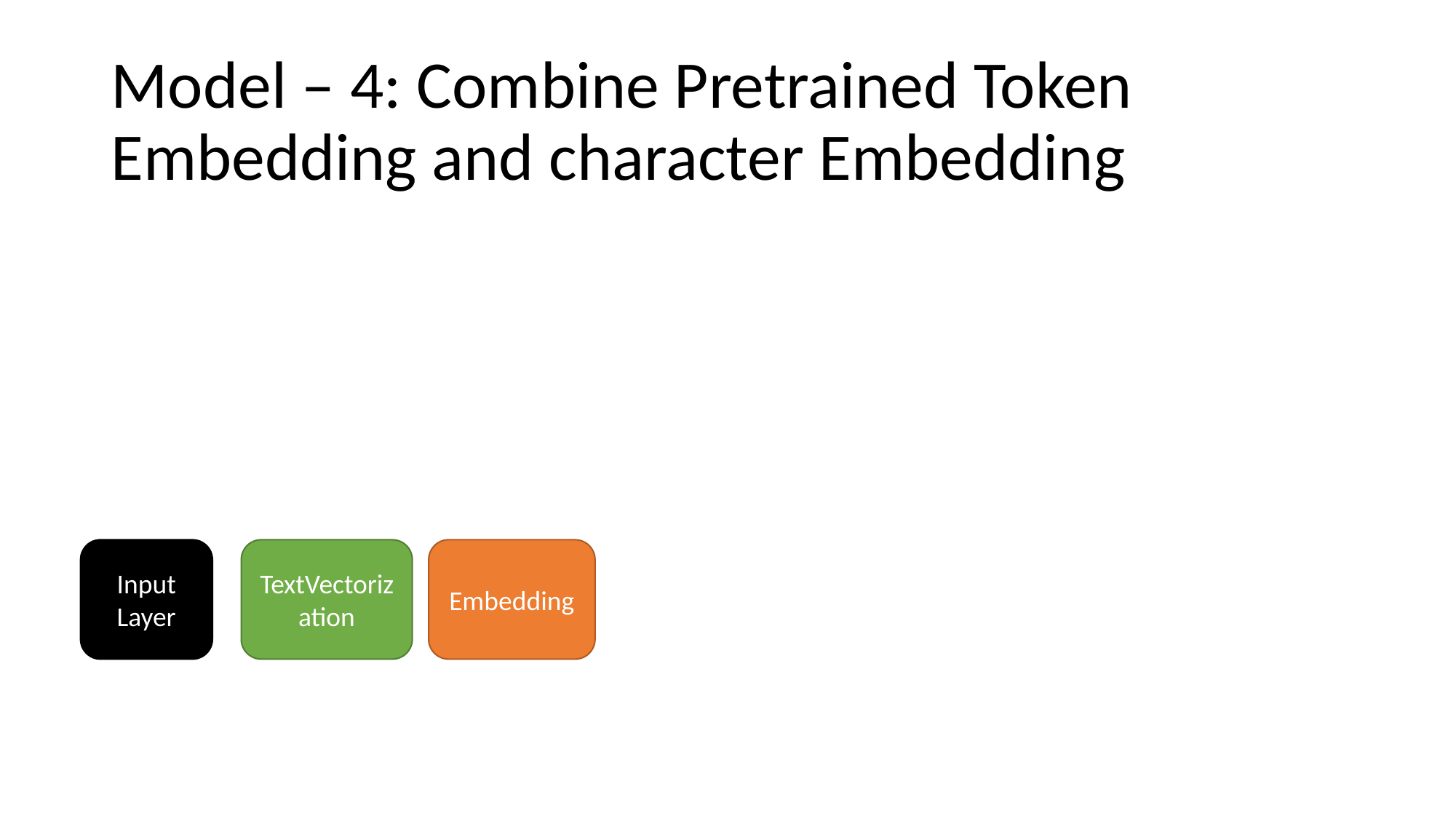

# Model – 4: Combine Pretrained Token Embedding and character Embedding
Input Layer
TextVectorization
Embedding